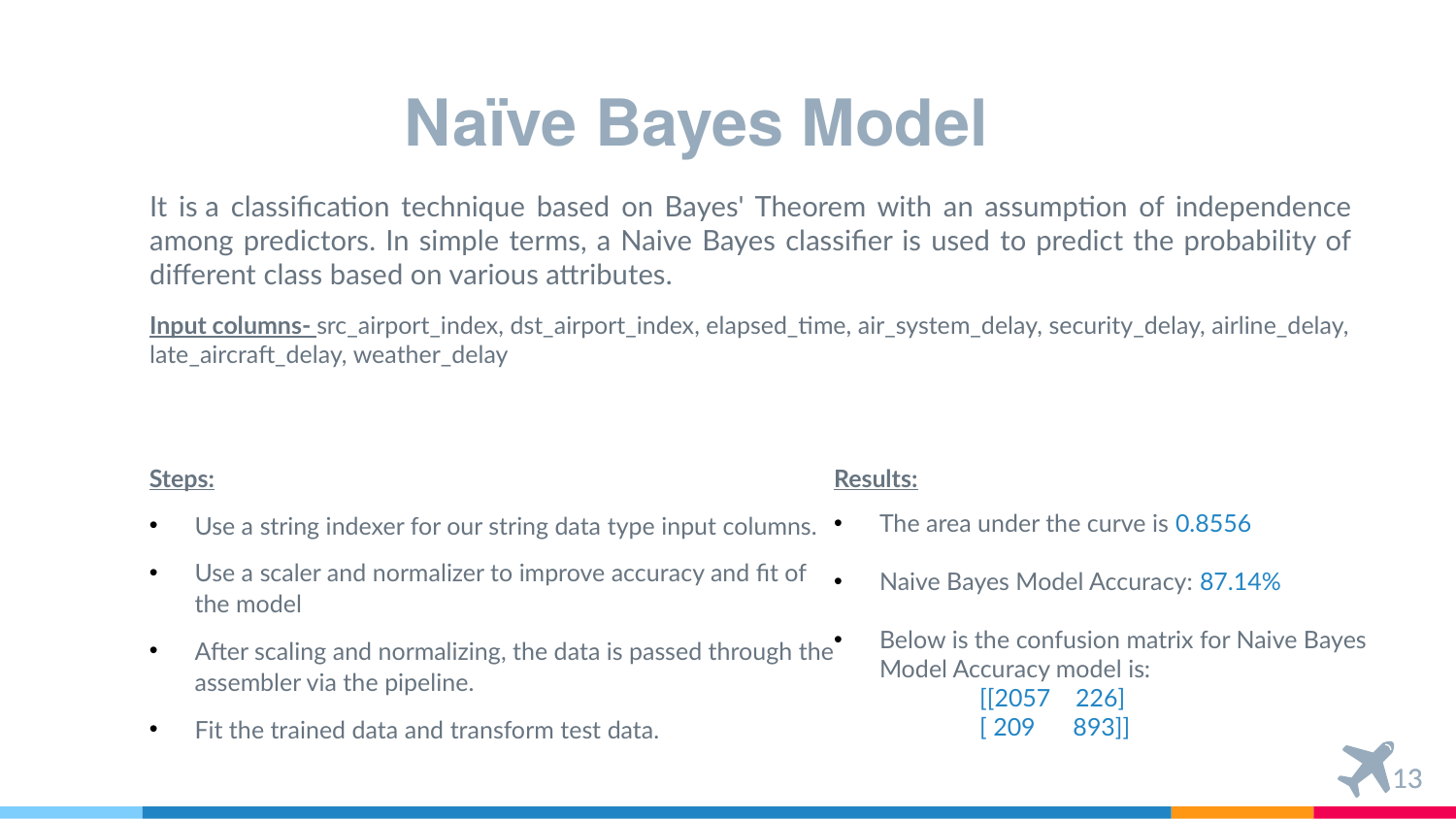

# Naïve Bayes Model
It is a classification technique based on Bayes' Theorem with an assumption of independence among predictors. In simple terms, a Naive Bayes classifier is used to predict the probability of different class based on various attributes.
Input columns- src_airport_index, dst_airport_index, elapsed_time, air_system_delay, security_delay, airline_delay, late_aircraft_delay, weather_delay

Steps:
Use a string indexer for our string data type input columns.
Use a scaler and normalizer to improve accuracy and fit of the model
After scaling and normalizing, the data is passed through the assembler via the pipeline.
Fit the trained data and transform test data.

Results:
The area under the curve is 0.8556

Naive Bayes Model Accuracy: 87.14%

Below is the confusion matrix for Naive Bayes Model Accuracy model is:
	[[2057    226]
	[ 209      893]]

13
13